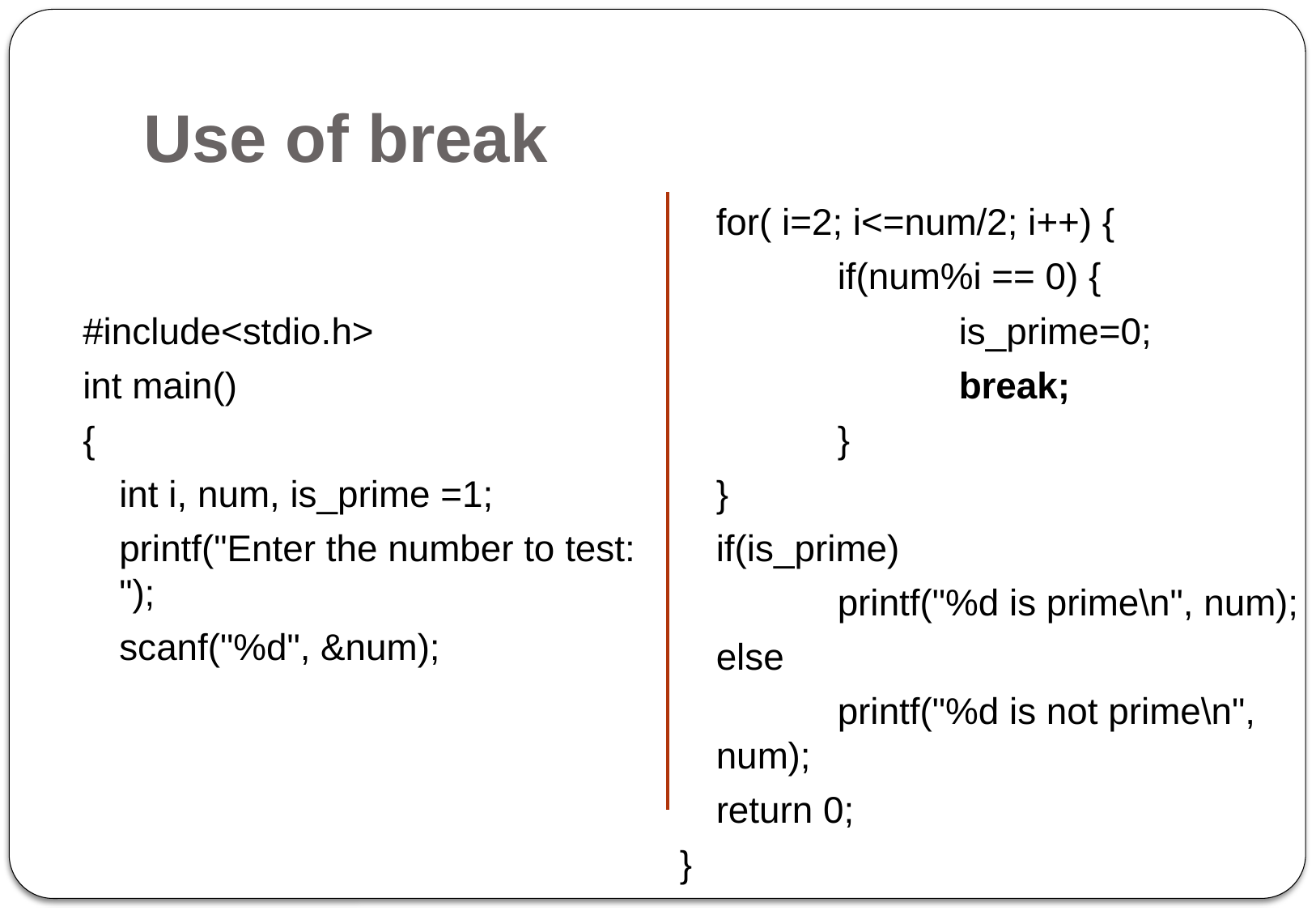

# Use of break

#include<stdio.h>
int main()
{
	int i, num, is_prime =1;
	printf("Enter the number to test: ");
	scanf("%d", &num);
	for( i=2; i<=num/2; i++) {
		if(num%i == 0) {
			is_prime=0;
			break;
		}
	}
	if(is_prime)
		printf("%d is prime\n", num);
	else
		printf("%d is not prime\n", num);
	return 0;
}